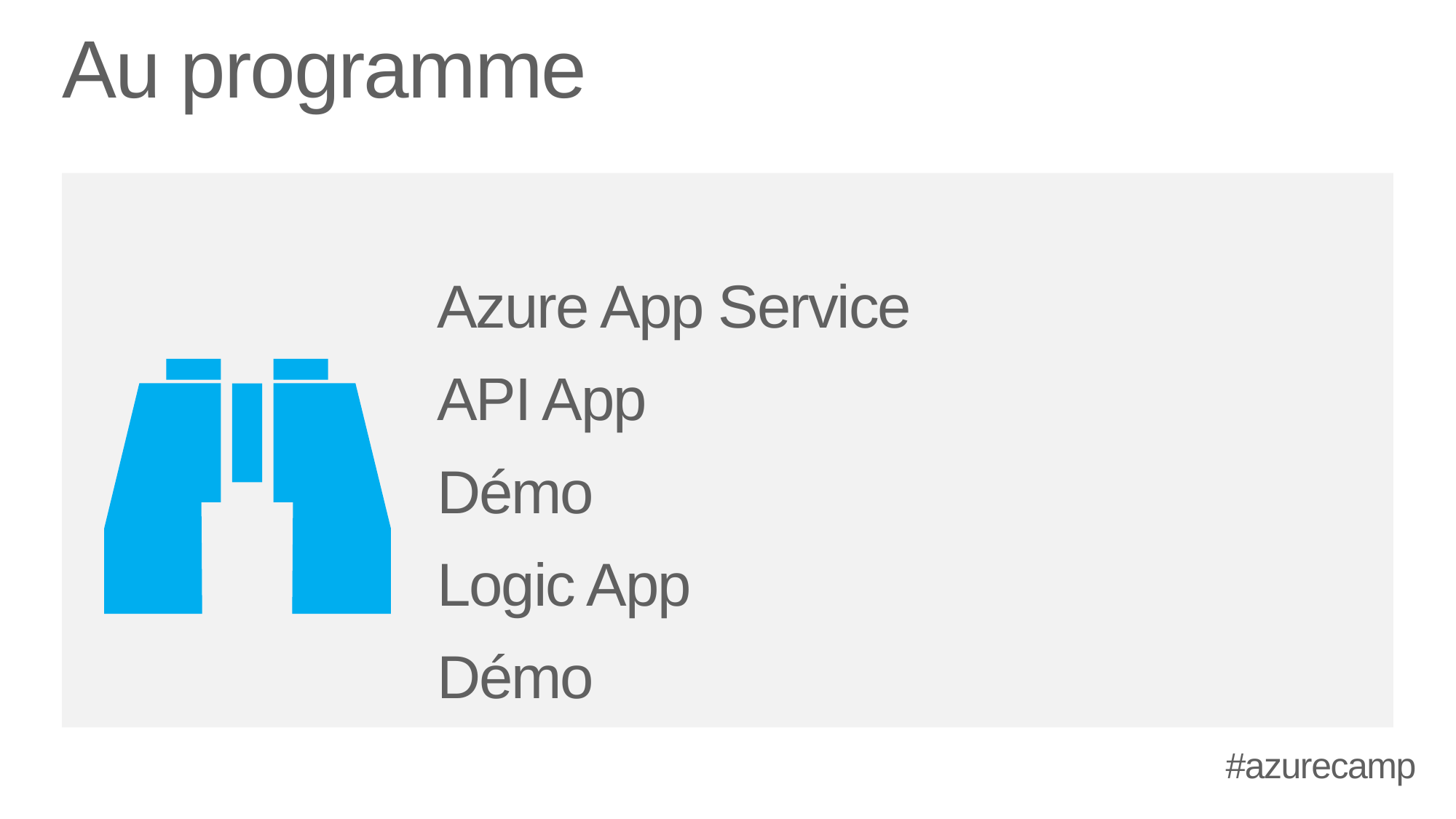

Au programme
Azure App Service
API App
Démo
Logic App
Démo